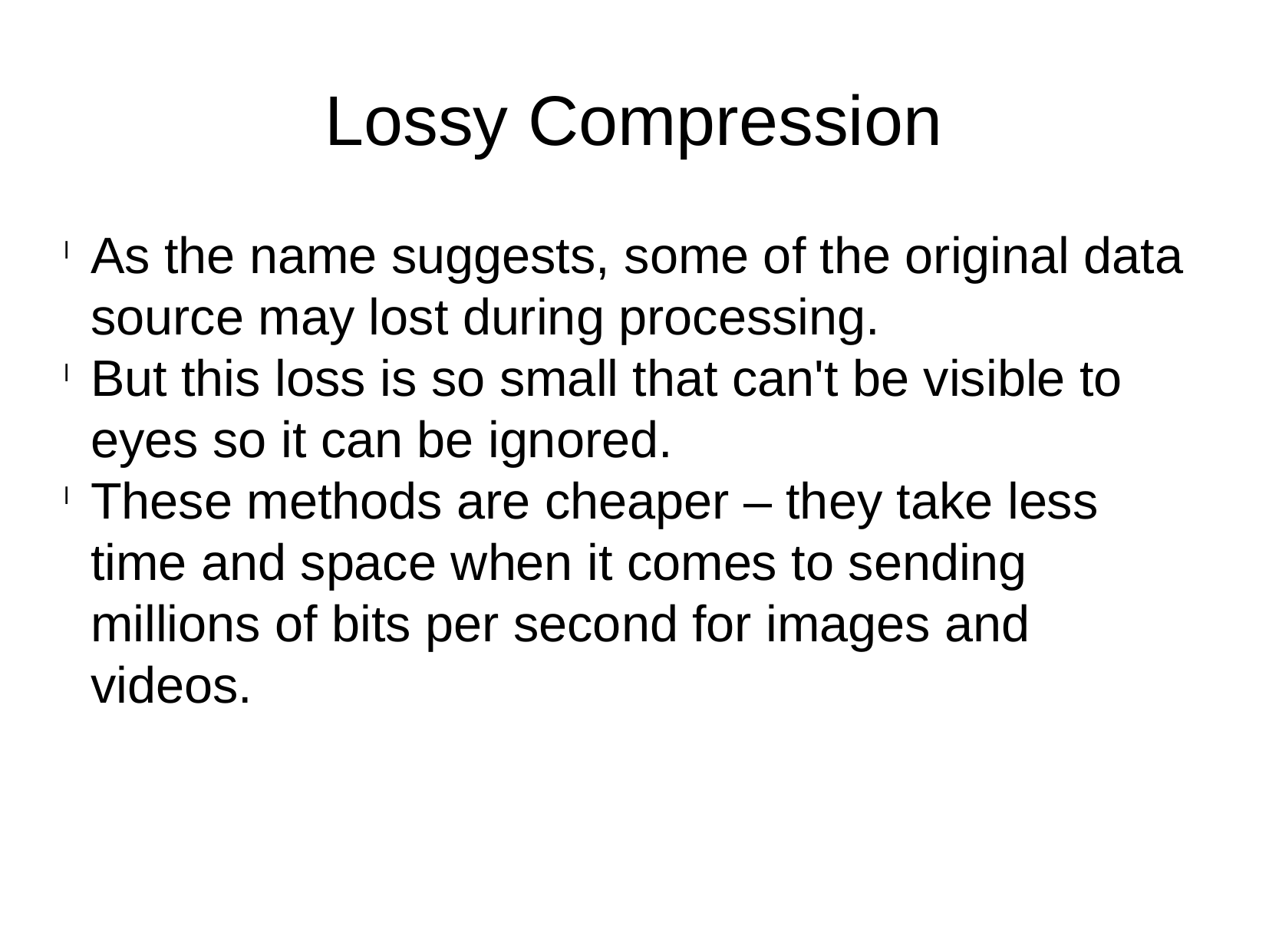

Lossy Compression
As the name suggests, some of the original data source may lost during processing.
But this loss is so small that can't be visible to eyes so it can be ignored.
These methods are cheaper – they take less time and space when it comes to sending millions of bits per second for images and videos.